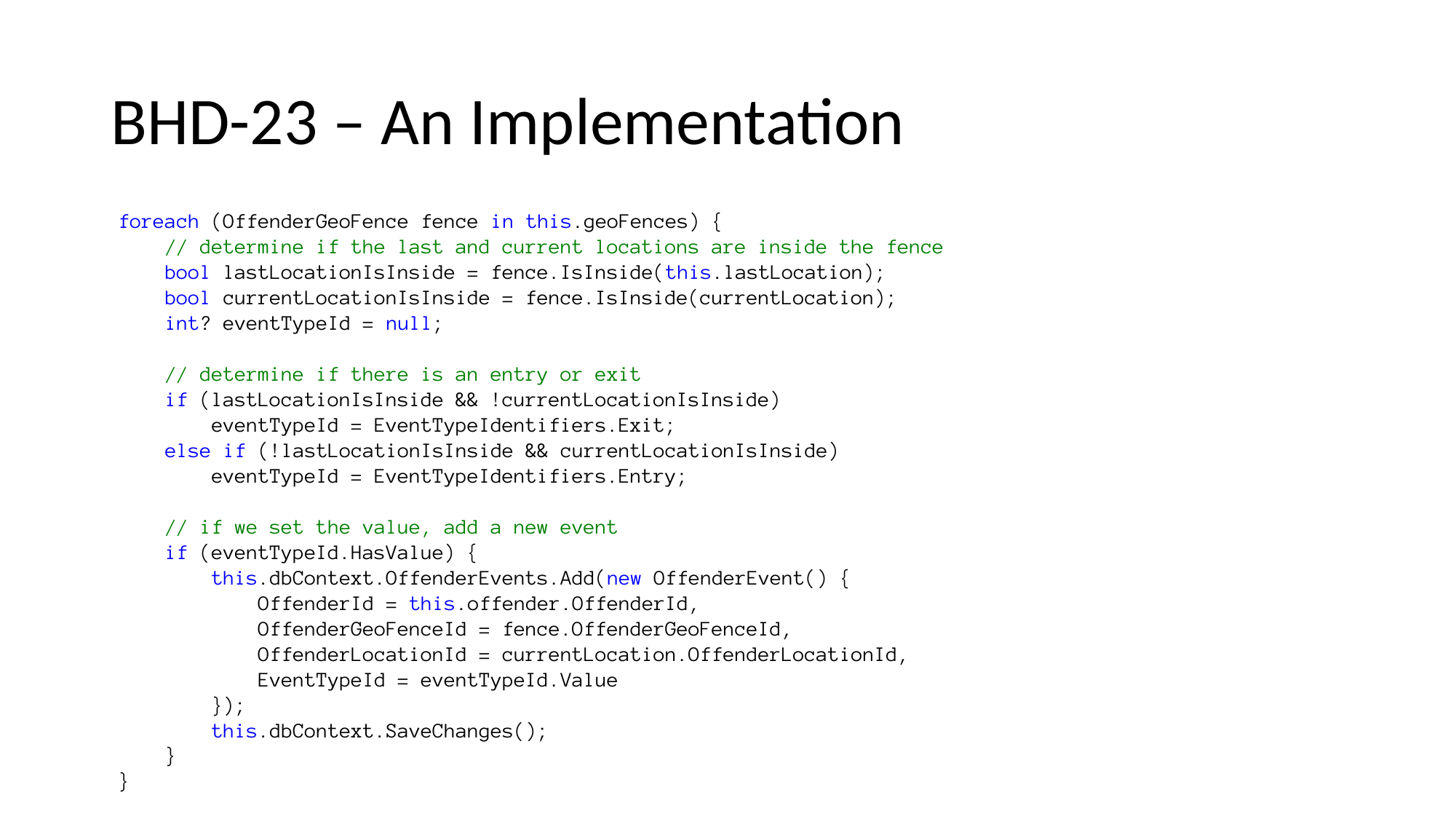

# BHD-23 – An Implementation
foreach (OffenderGeoFence fence in this.geoFences) {
    // determine if the last and current locations are inside the fence
    bool lastLocationIsInside = fence.IsInside(this.lastLocation);
    bool currentLocationIsInside = fence.IsInside(currentLocation);
    int? eventTypeId = null;

    // determine if there is an entry or exit
    if (lastLocationIsInside && !currentLocationIsInside)
        eventTypeId = EventTypeIdentifiers.Exit;
    else if (!lastLocationIsInside && currentLocationIsInside)
        eventTypeId = EventTypeIdentifiers.Entry;

    // if we set the value, add a new event
    if (eventTypeId.HasValue) {
        this.dbContext.OffenderEvents.Add(new OffenderEvent() {
            OffenderId = this.offender.OffenderId,
            OffenderGeoFenceId = fence.OffenderGeoFenceId,
            OffenderLocationId = currentLocation.OffenderLocationId,
            EventTypeId = eventTypeId.Value
        });
        this.dbContext.SaveChanges();
    }
}